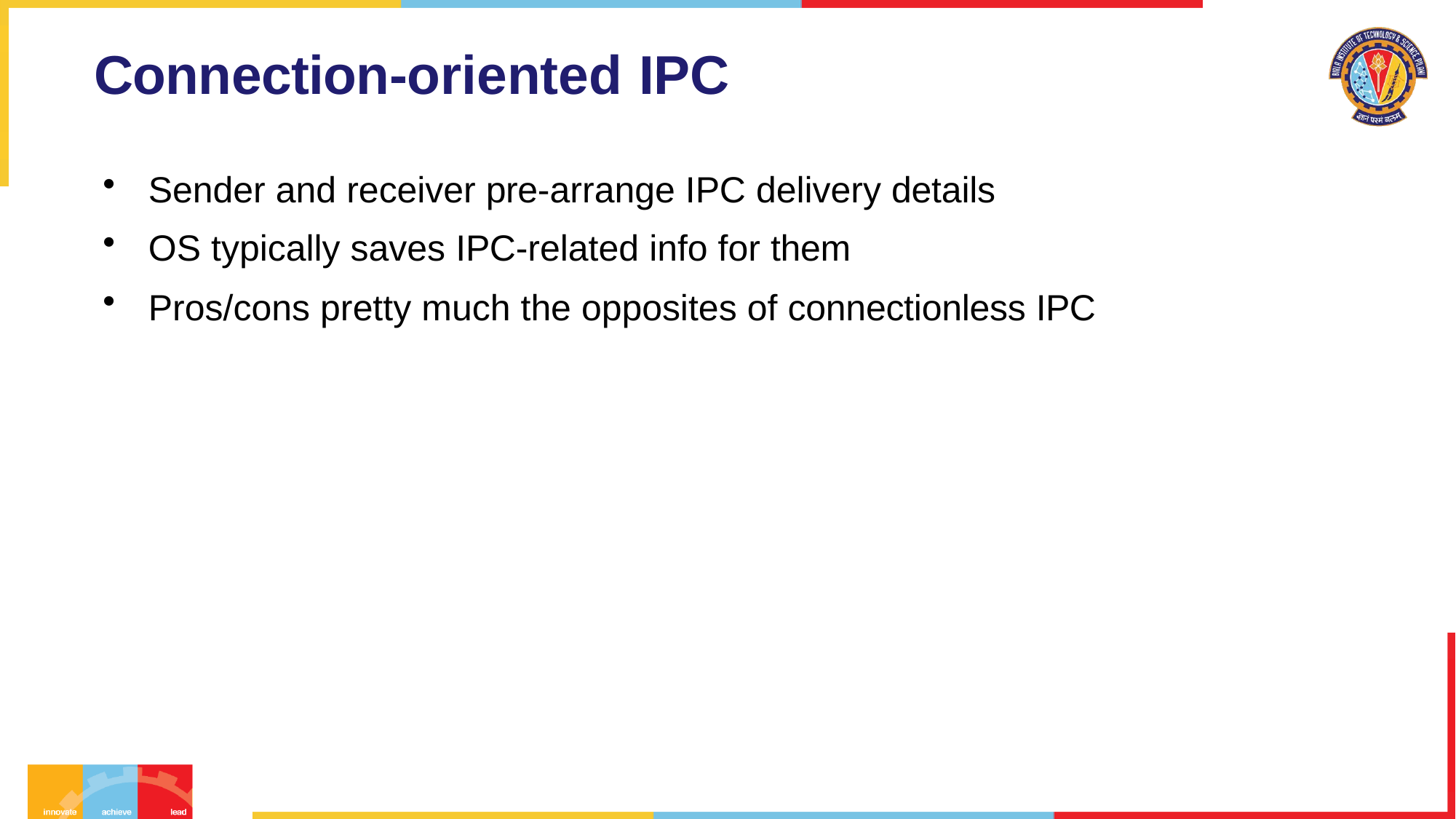

# Connection-oriented IPC
Sender and receiver pre-arrange IPC delivery details
OS typically saves IPC-related info for them
Pros/cons pretty much the opposites of connectionless IPC